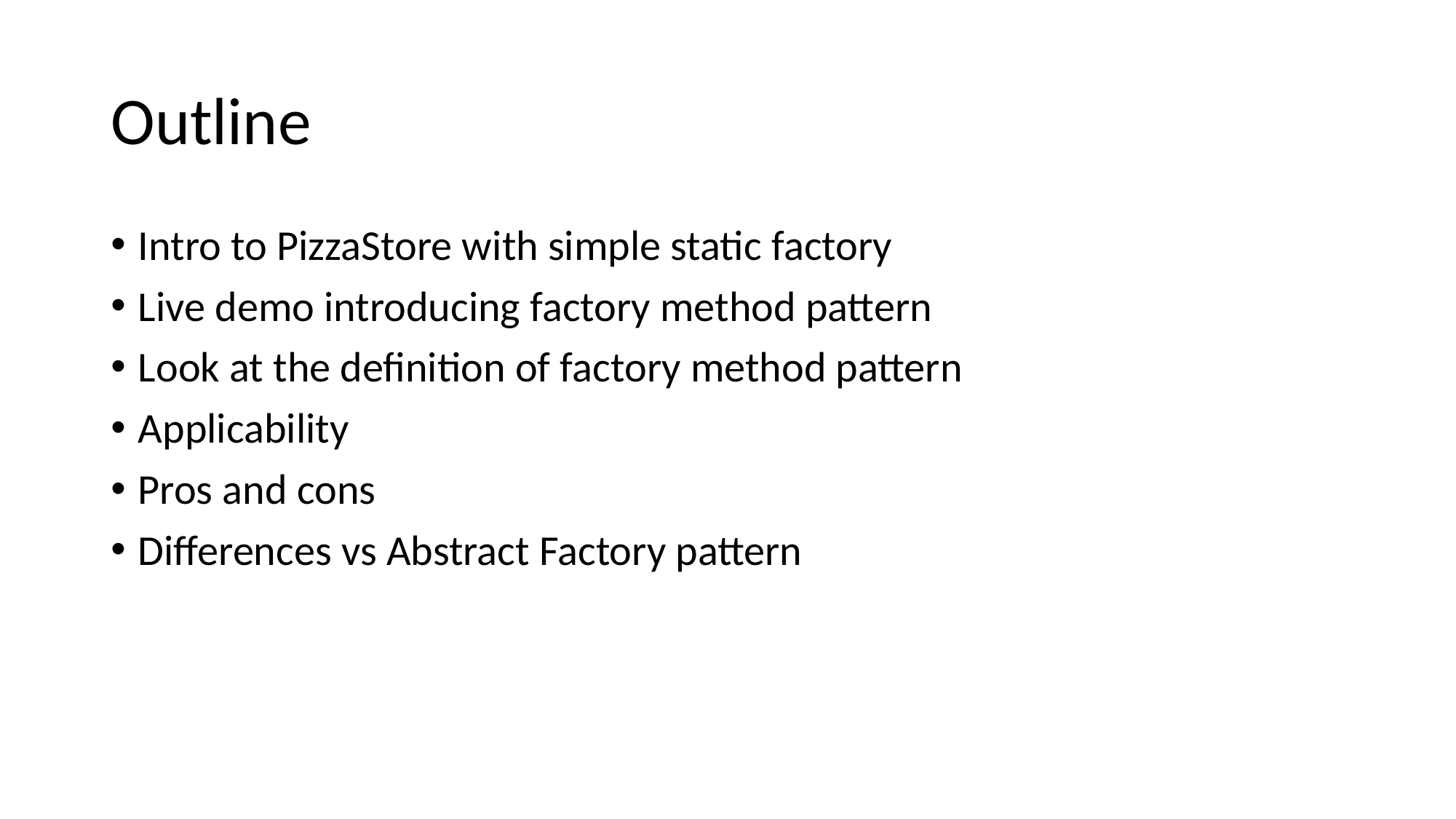

# Outline
Intro to PizzaStore with simple static factory
Live demo introducing factory method pattern
Look at the definition of factory method pattern
Applicability
Pros and cons
Differences vs Abstract Factory pattern